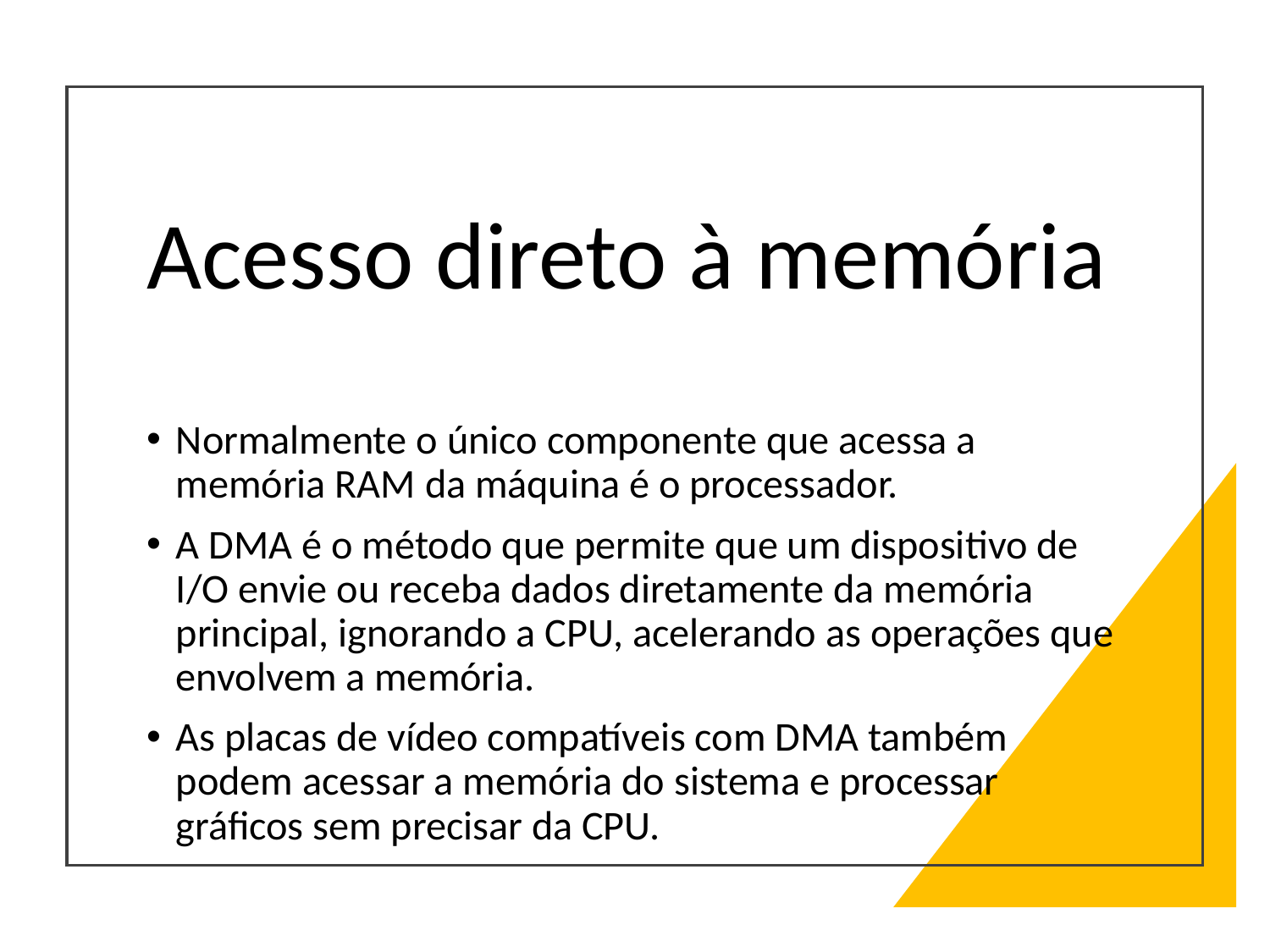

# Acesso direto à memória
Normalmente o único componente que acessa a memória RAM da máquina é o processador.
A DMA é o método que permite que um dispositivo de I/O envie ou receba dados diretamente da memória principal, ignorando a CPU, acelerando as operações que envolvem a memória.
As placas de vídeo compatíveis com DMA também podem acessar a memória do sistema e processar gráficos sem precisar da CPU.